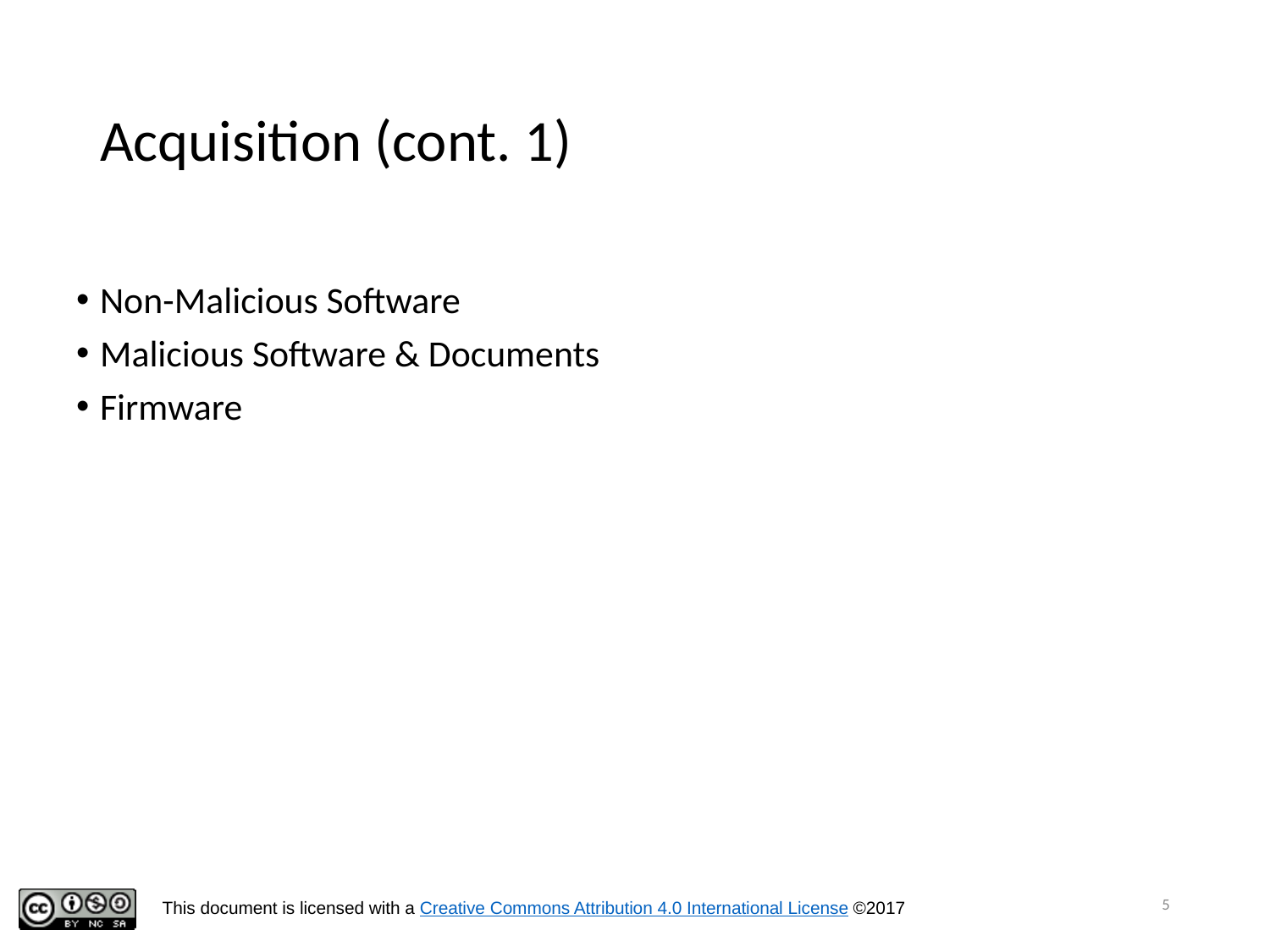

# Acquisition (cont. 1)
Non-Malicious Software
Malicious Software & Documents
Firmware

5